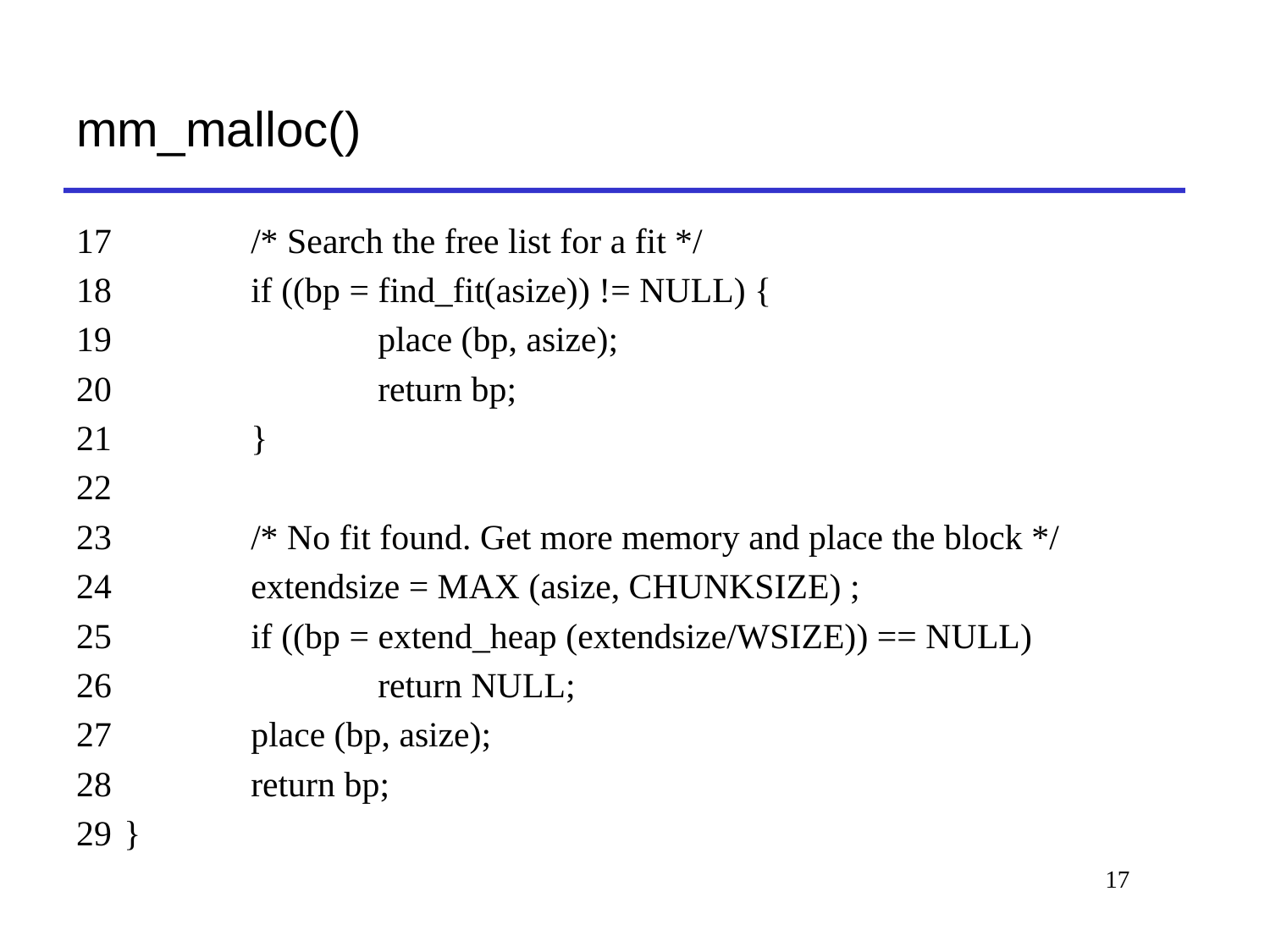

# mm_malloc()
17 		/* Search the free list for a fit */
18 		if ((bp = find_fit(asize)) != NULL) {
19 			place (bp, asize);
20 			return bp;
21 		}
22
23 		/* No fit found. Get more memory and place the block */
24 		extendsize = MAX (asize, CHUNKSIZE) ;
25 		if ((bp = extend_heap (extendsize/WSIZE)) == NULL)
26 			return NULL;
27 		place (bp, asize);
28 		return bp;
29 	}
17